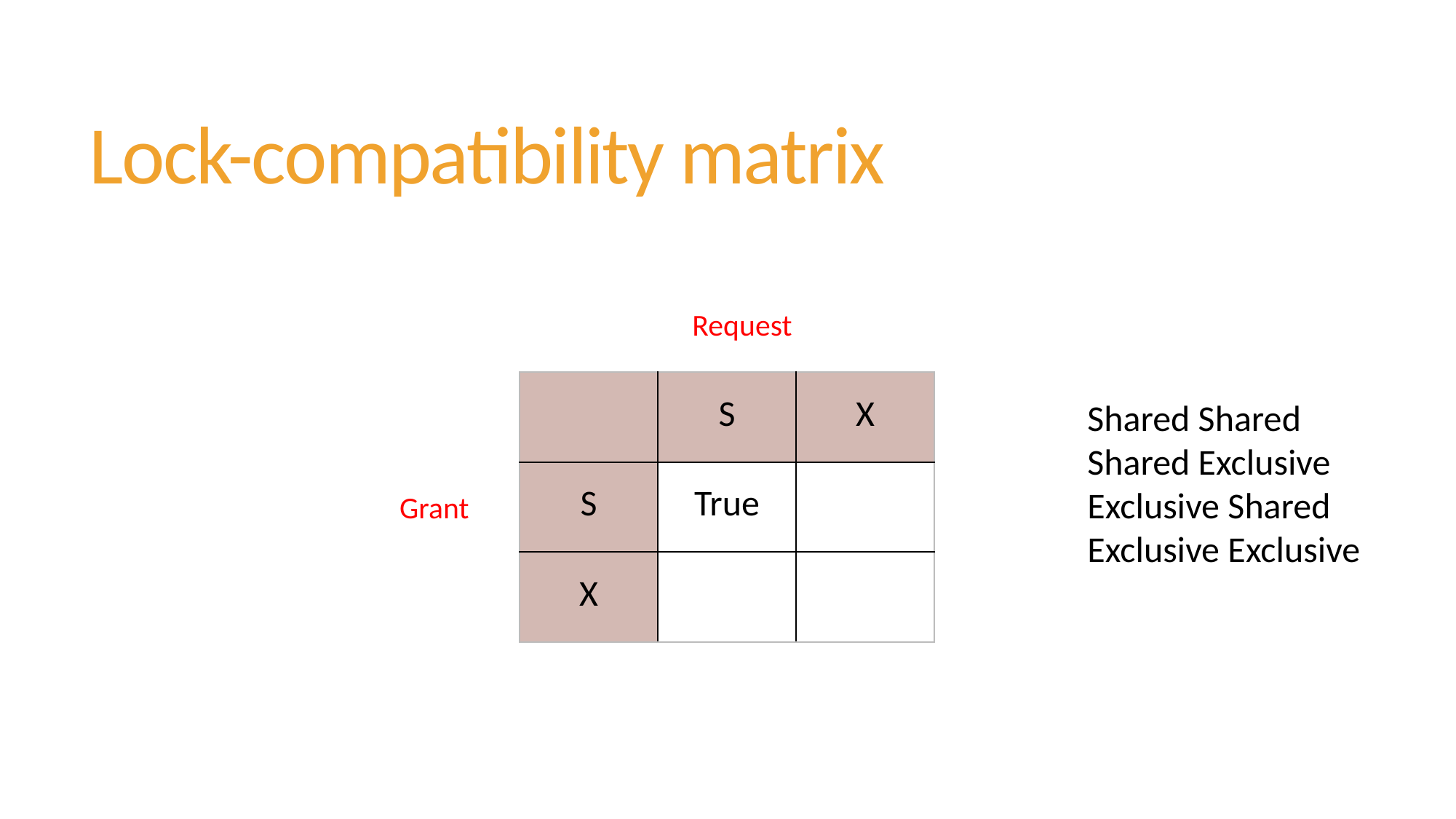

# Lock-compatibility matrix
Request
|  | S | X |
| --- | --- | --- |
| S | True |  |
| X |  |  |
Shared Shared
Shared Exclusive
Exclusive Shared
Exclusive Exclusive
Grant